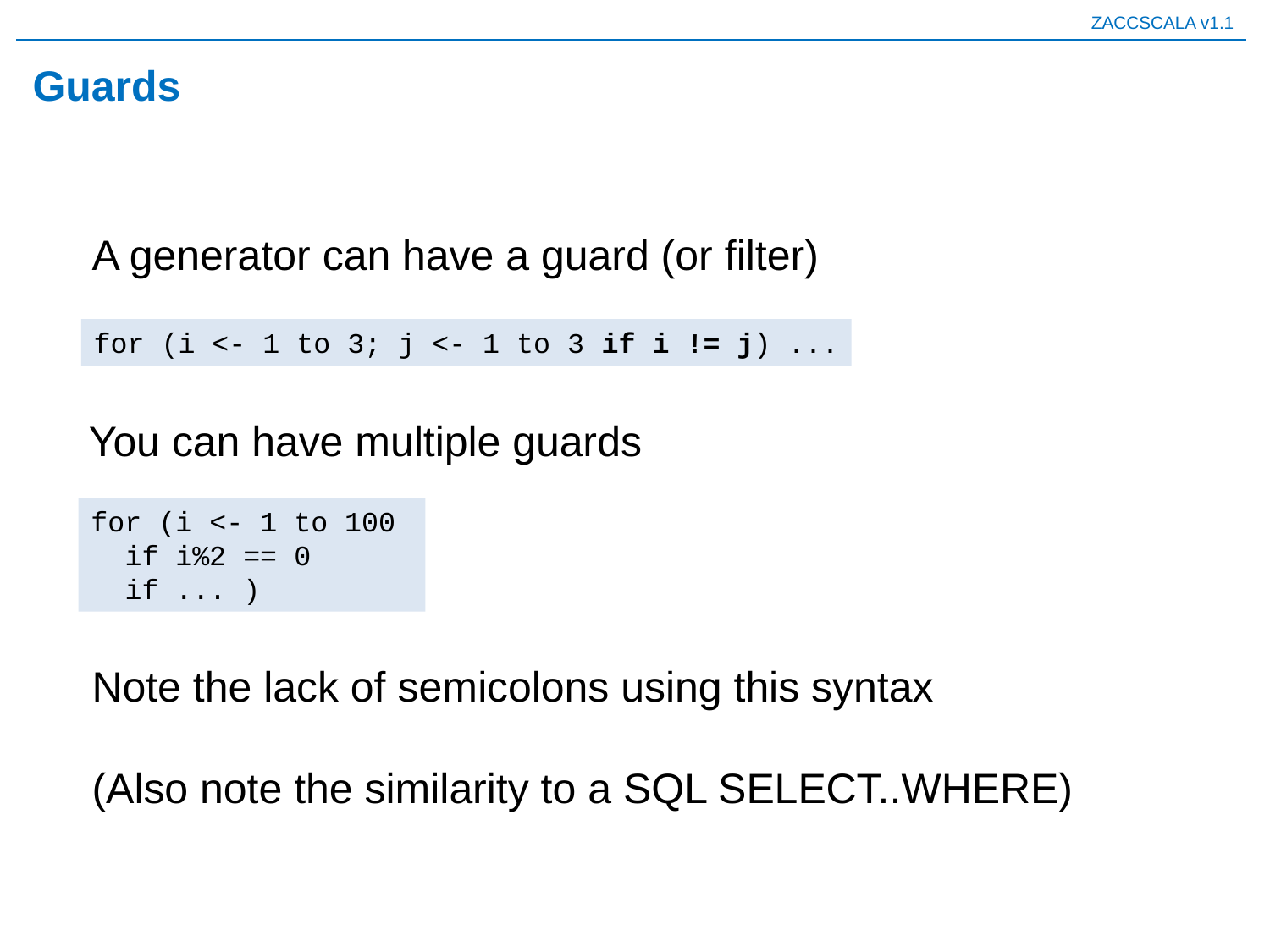

# Guards
A generator can have a guard (or filter)
for (i <- 1 to 3; j <- 1 to 3 if i != j) ...
You can have multiple guards
for (i <- 1 to 100
  if i%2 == 0
  if ... )
Note the lack of semicolons using this syntax

(Also note the similarity to a SQL SELECT..WHERE)